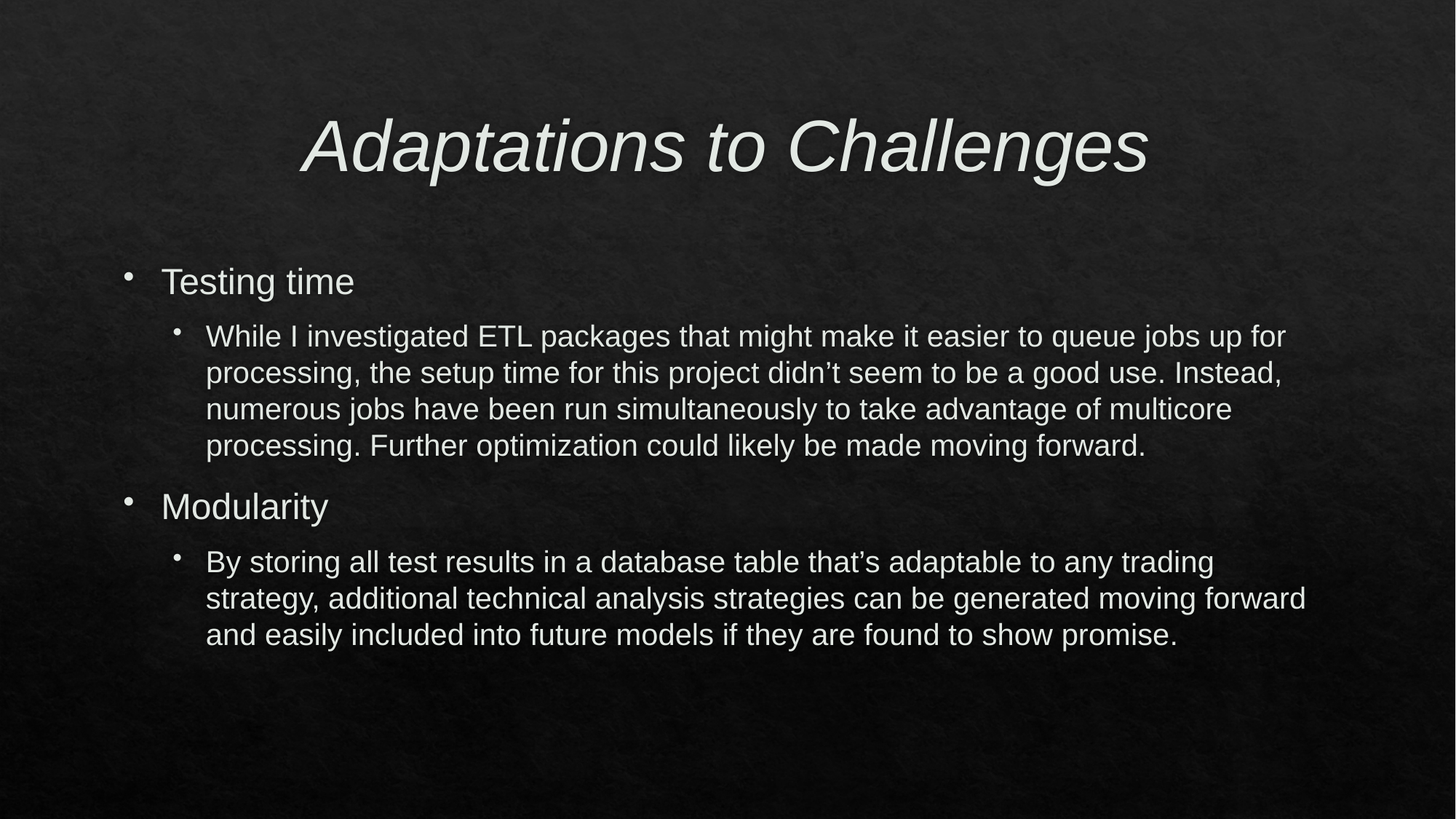

# Adaptations to Challenges
Testing time
While I investigated ETL packages that might make it easier to queue jobs up for processing, the setup time for this project didn’t seem to be a good use. Instead, numerous jobs have been run simultaneously to take advantage of multicore processing. Further optimization could likely be made moving forward.
Modularity
By storing all test results in a database table that’s adaptable to any trading strategy, additional technical analysis strategies can be generated moving forward and easily included into future models if they are found to show promise.